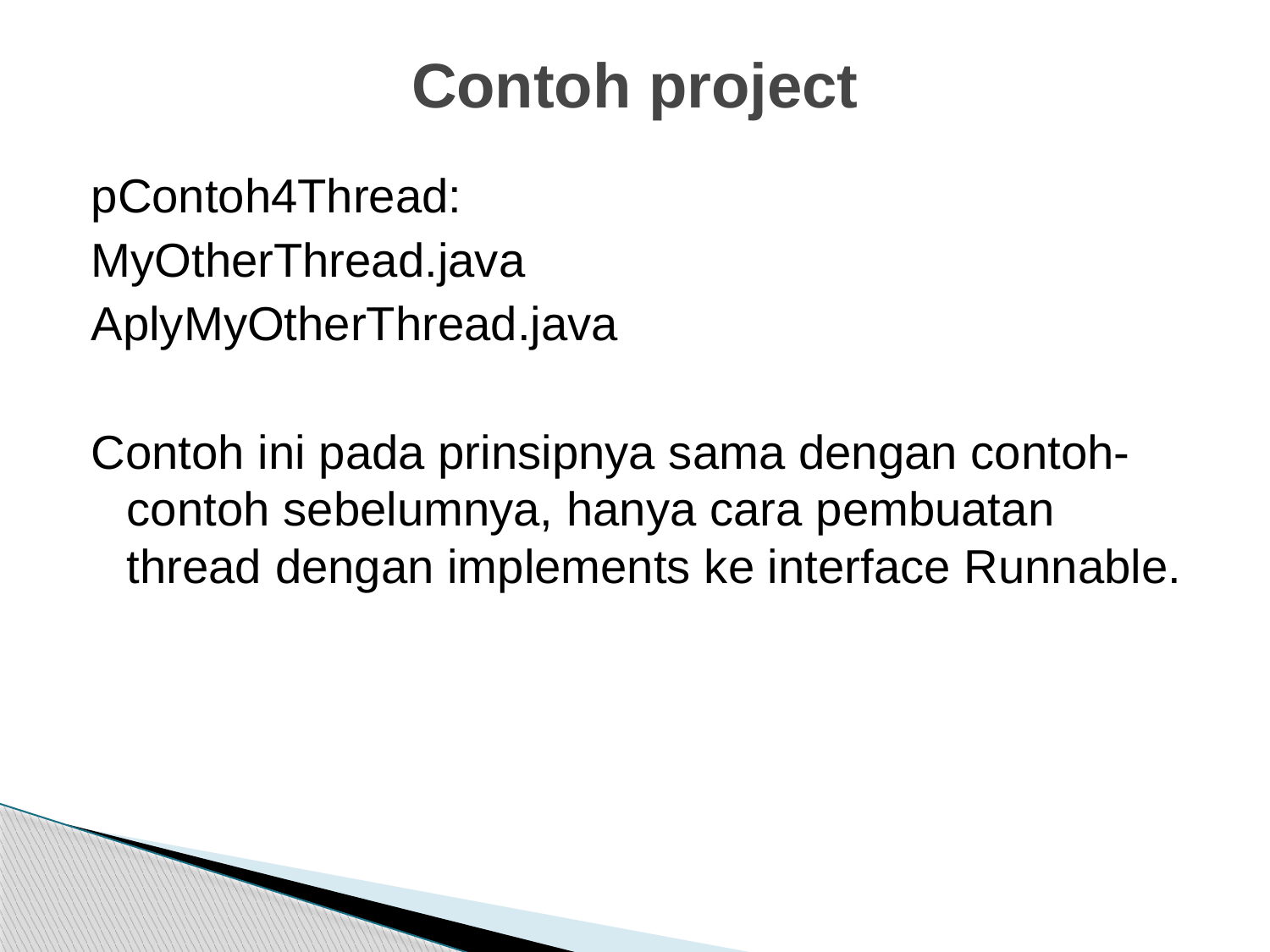

# Contoh project
pContoh4Thread:
MyOtherThread.java
AplyMyOtherThread.java

Contoh ini pada prinsipnya sama dengan contoh-contoh sebelumnya, hanya cara pembuatan thread dengan implements ke interface Runnable.